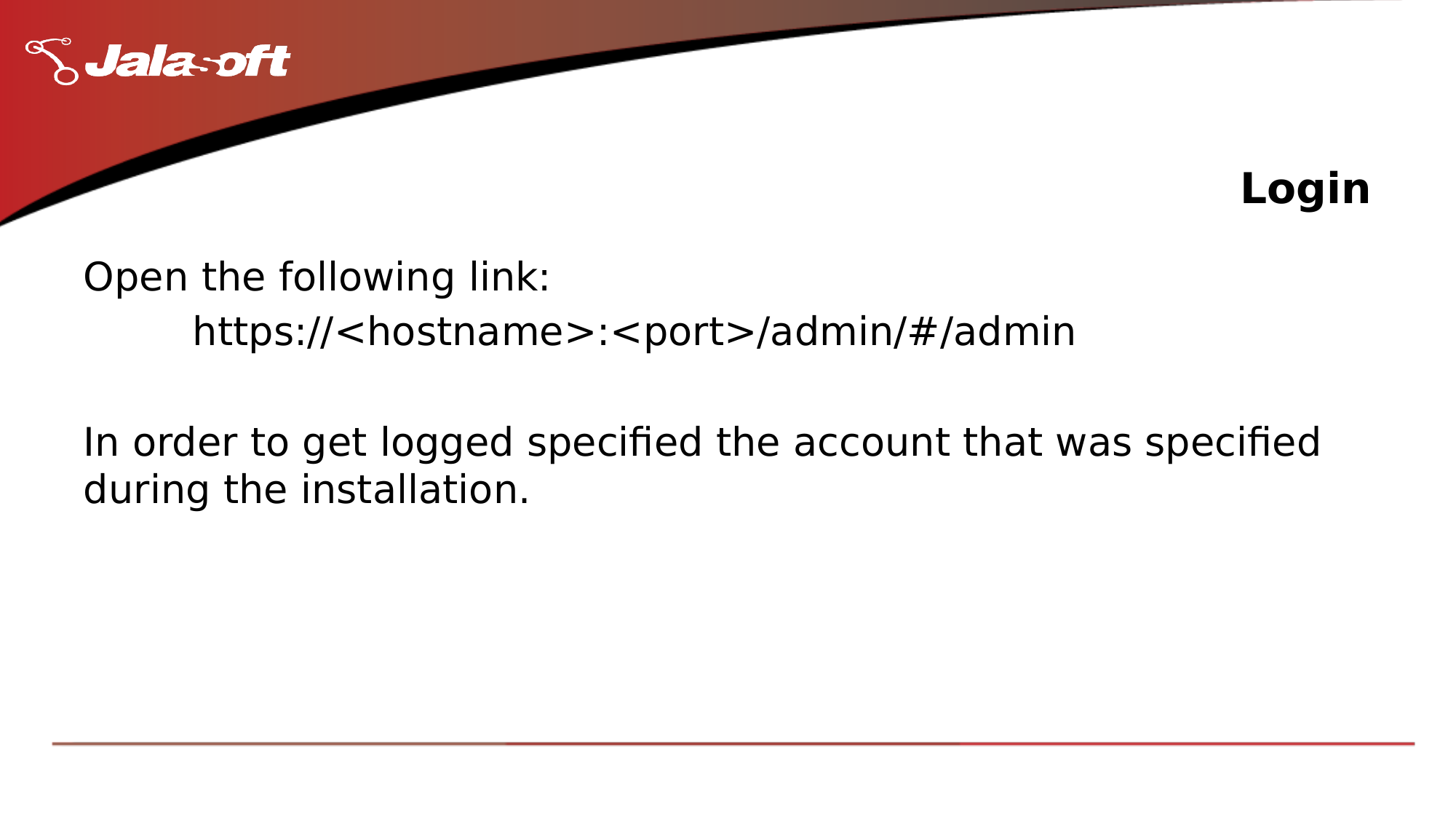

# Login
Open the following link:
	https://<hostname>:<port>/admin/#/admin

In order to get logged specified the account that was specified during the installation.